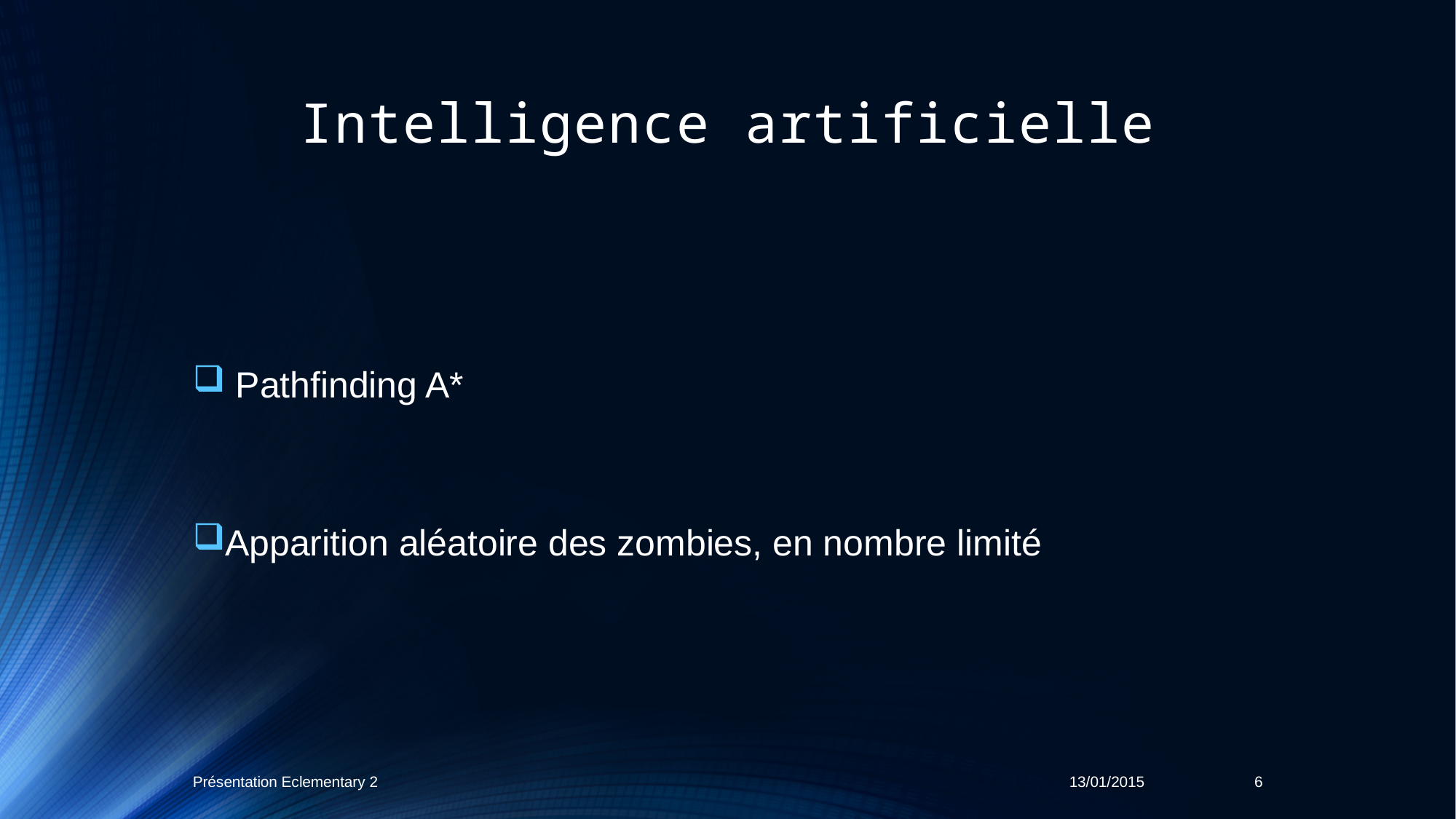

# Intelligence artificielle
 Pathfinding A*
Apparition aléatoire des zombies, en nombre limité
Présentation Eclementary 2
13/01/2015
6